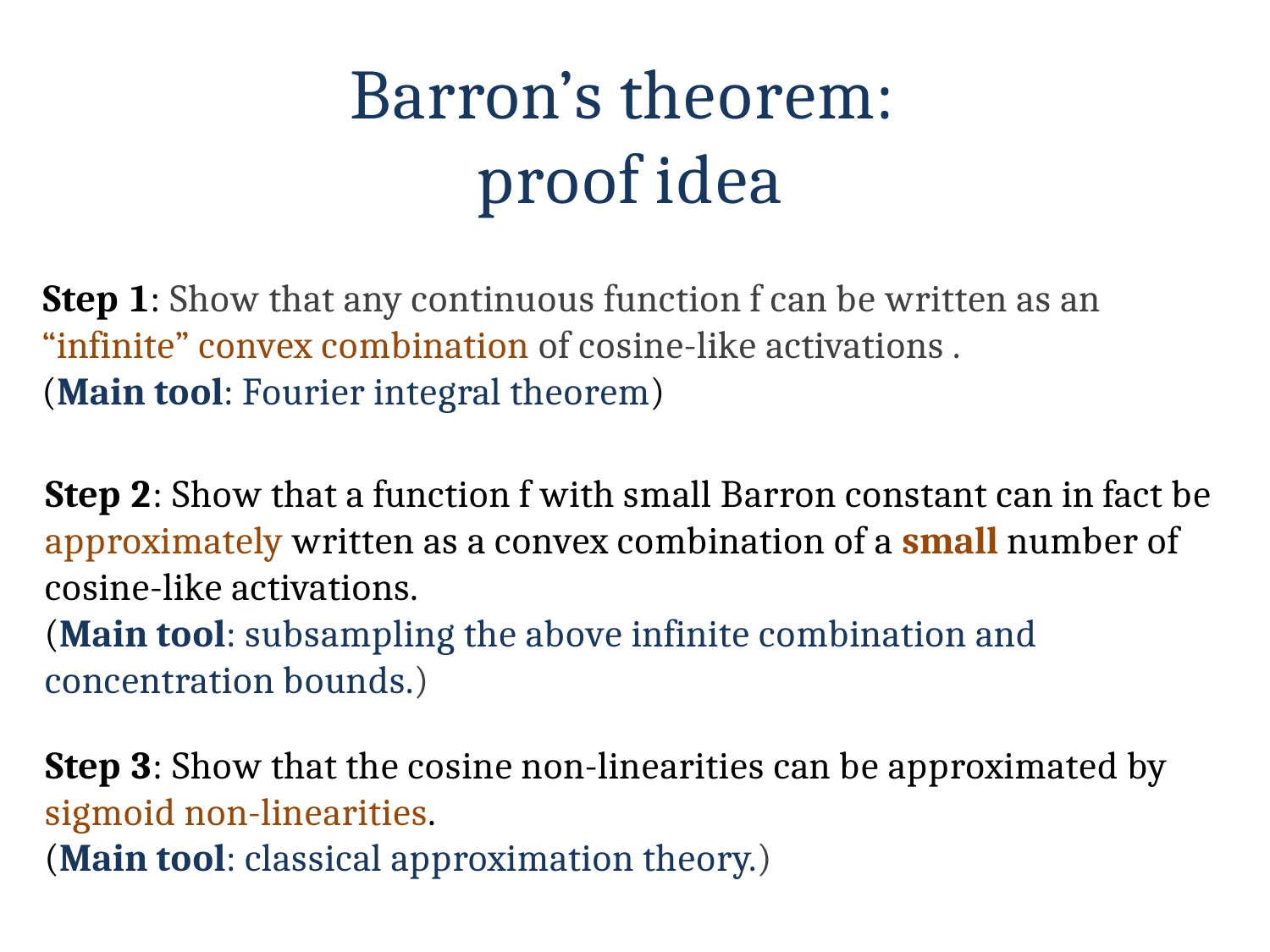

Barron’s theorem:
proof idea
Step 1: Show that any continuous function f can be written as an “infinite” convex combination of cosine-like activations .
(Main tool: Fourier integral theorem)
Step 2: Show that a function f with small Barron constant can in fact be approximately written as a convex combination of a small number of cosine-like activations.
(Main tool: subsampling the above infinite combination and concentration bounds.)
Step 3: Show that the cosine non-linearities can be approximated by sigmoid non-linearities.
(Main tool: classical approximation theory.)